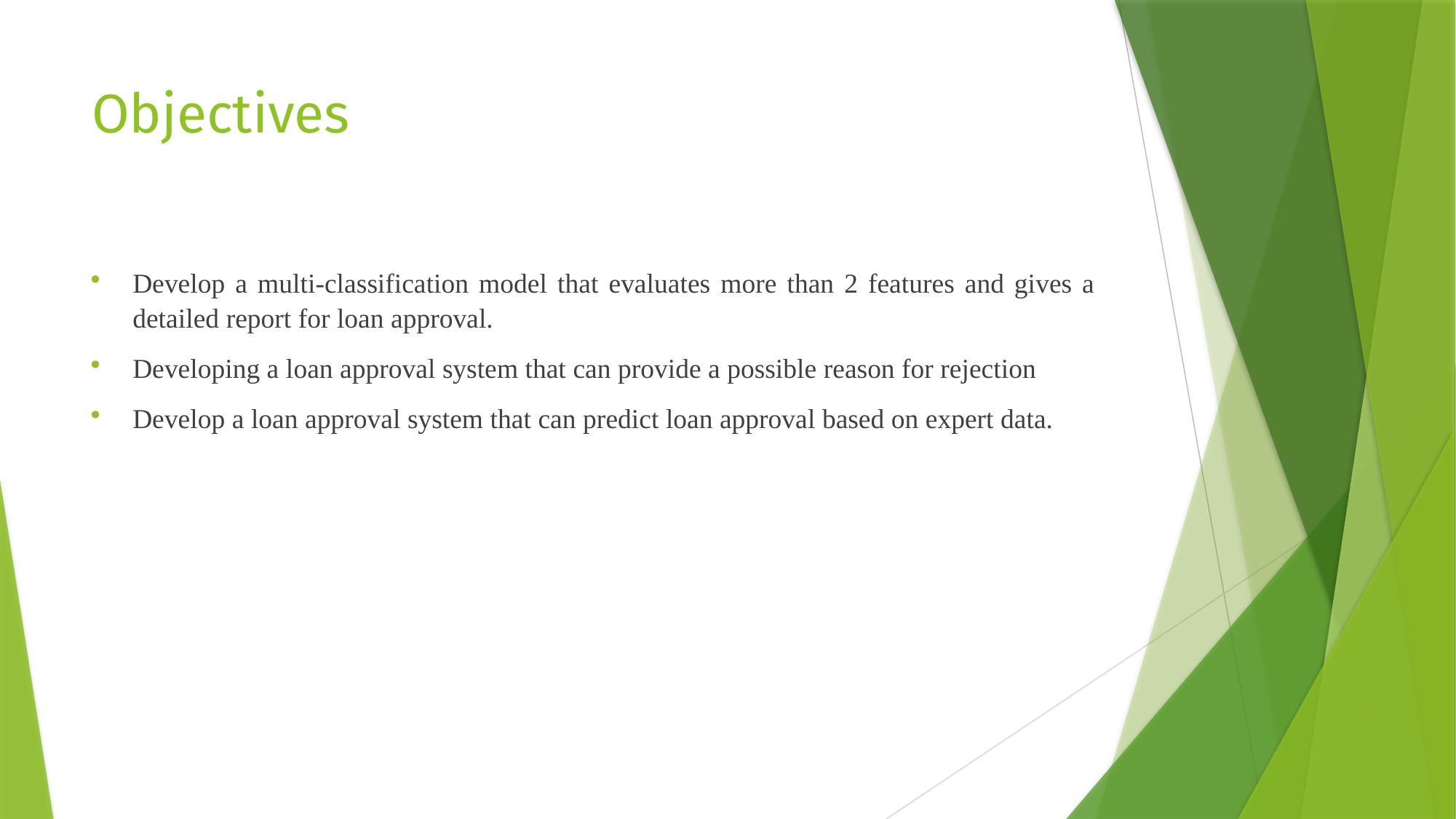

# Objectives
Develop a multi-classification model that evaluates more than 2 features and gives a detailed report for loan approval.
Developing a loan approval system that can provide a possible reason for rejection
Develop a loan approval system that can predict loan approval based on expert data.